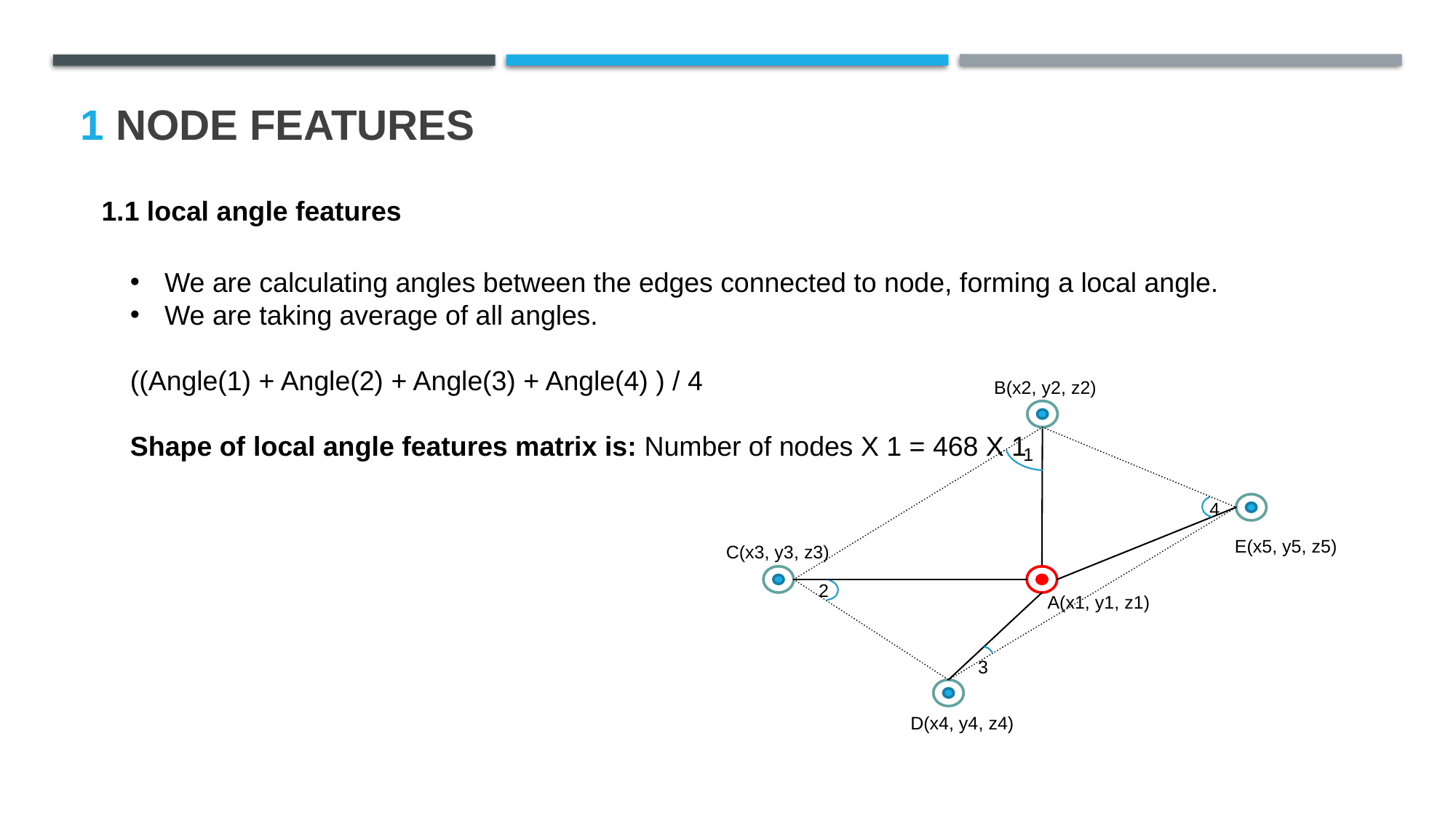

# 1 Node Features
1.1 local angle features
We are calculating angles between the edges connected to node, forming a local angle.
We are taking average of all angles.

((Angle(1) + Angle(2) + Angle(3) + Angle(4) ) / 4

Shape of local angle features matrix is: Number of nodes X 1 = 468 X 1
B(x2, y2, z2)

E(x5, y5, z5)
C(x3, y3, z3)

A(x1, y1, z1)

D(x4, y4, z4)
1
4
2
3